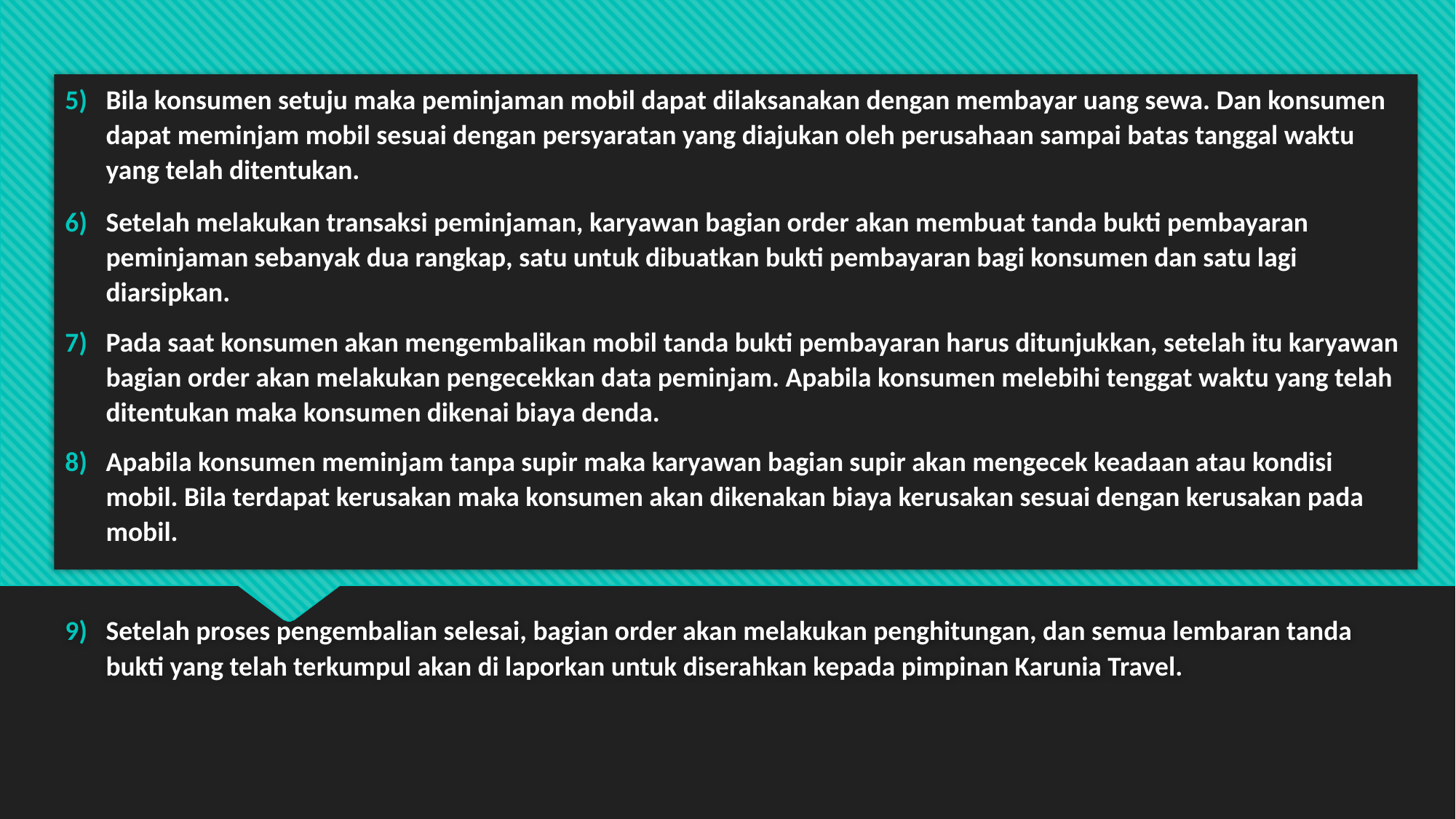

Bila konsumen setuju maka peminjaman mobil dapat dilaksanakan dengan membayar uang sewa. Dan konsumen dapat meminjam mobil sesuai dengan persyaratan yang diajukan oleh perusahaan sampai batas tanggal waktu yang telah ditentukan.
Setelah melakukan transaksi peminjaman, karyawan bagian order akan membuat tanda bukti pembayaran peminjaman sebanyak dua rangkap, satu untuk dibuatkan bukti pembayaran bagi konsumen dan satu lagi diarsipkan.
Pada saat konsumen akan mengembalikan mobil tanda bukti pembayaran harus ditunjukkan, setelah itu karyawan bagian order akan melakukan pengecekkan data peminjam. Apabila konsumen melebihi tenggat waktu yang telah ditentukan maka konsumen dikenai biaya denda.
Apabila konsumen meminjam tanpa supir maka karyawan bagian supir akan mengecek keadaan atau kondisi mobil. Bila terdapat kerusakan maka konsumen akan dikenakan biaya kerusakan sesuai dengan kerusakan pada mobil.

Setelah proses pengembalian selesai, bagian order akan melakukan penghitungan, dan semua lembaran tanda bukti yang telah terkumpul akan di laporkan untuk diserahkan kepada pimpinan Karunia Travel.